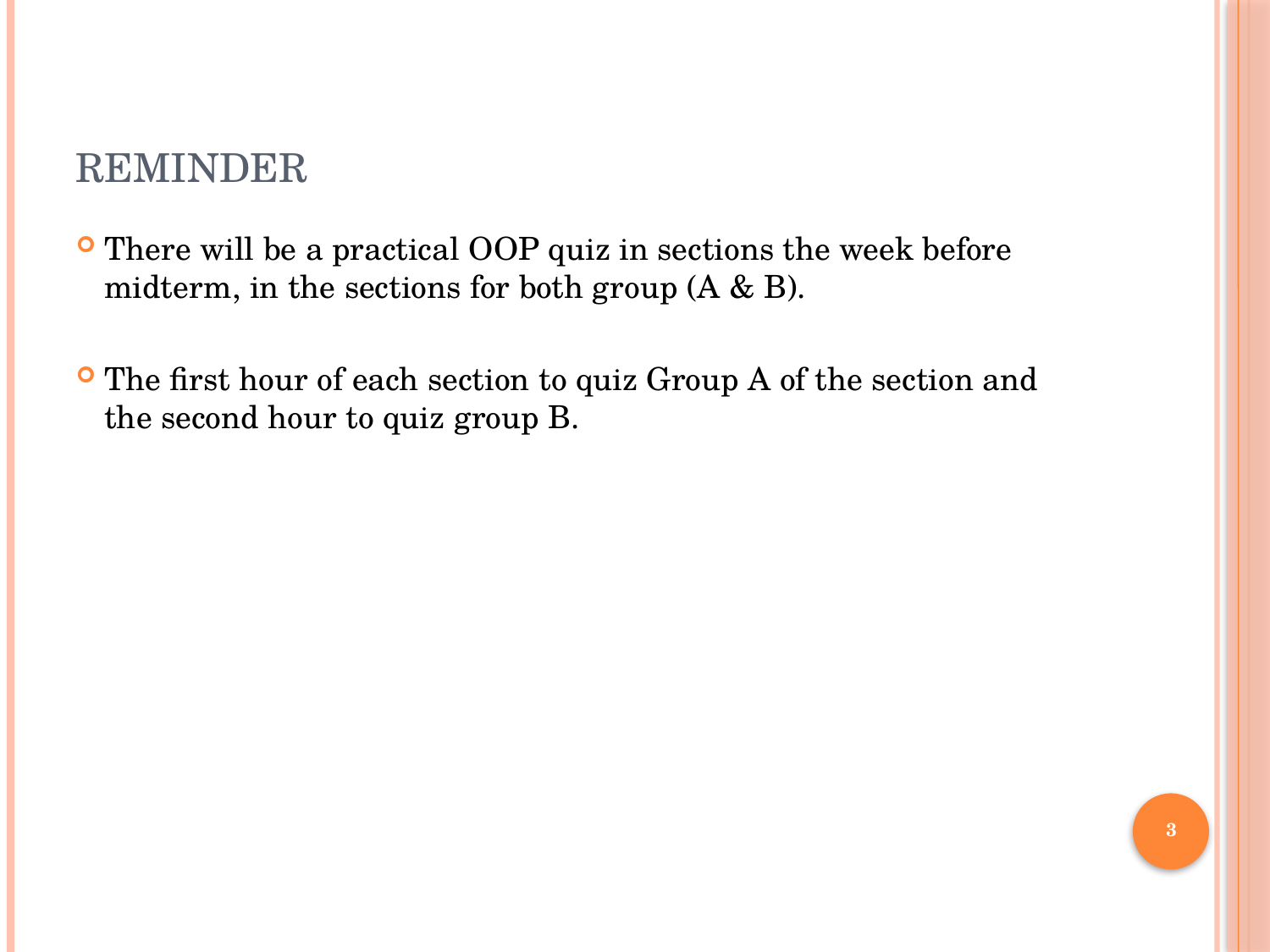

# Reminder
There will be a practical OOP quiz in sections the week before midterm, in the sections for both group (A & B).

The first hour of each section to quiz Group A of the section and the second hour to quiz group B.
3